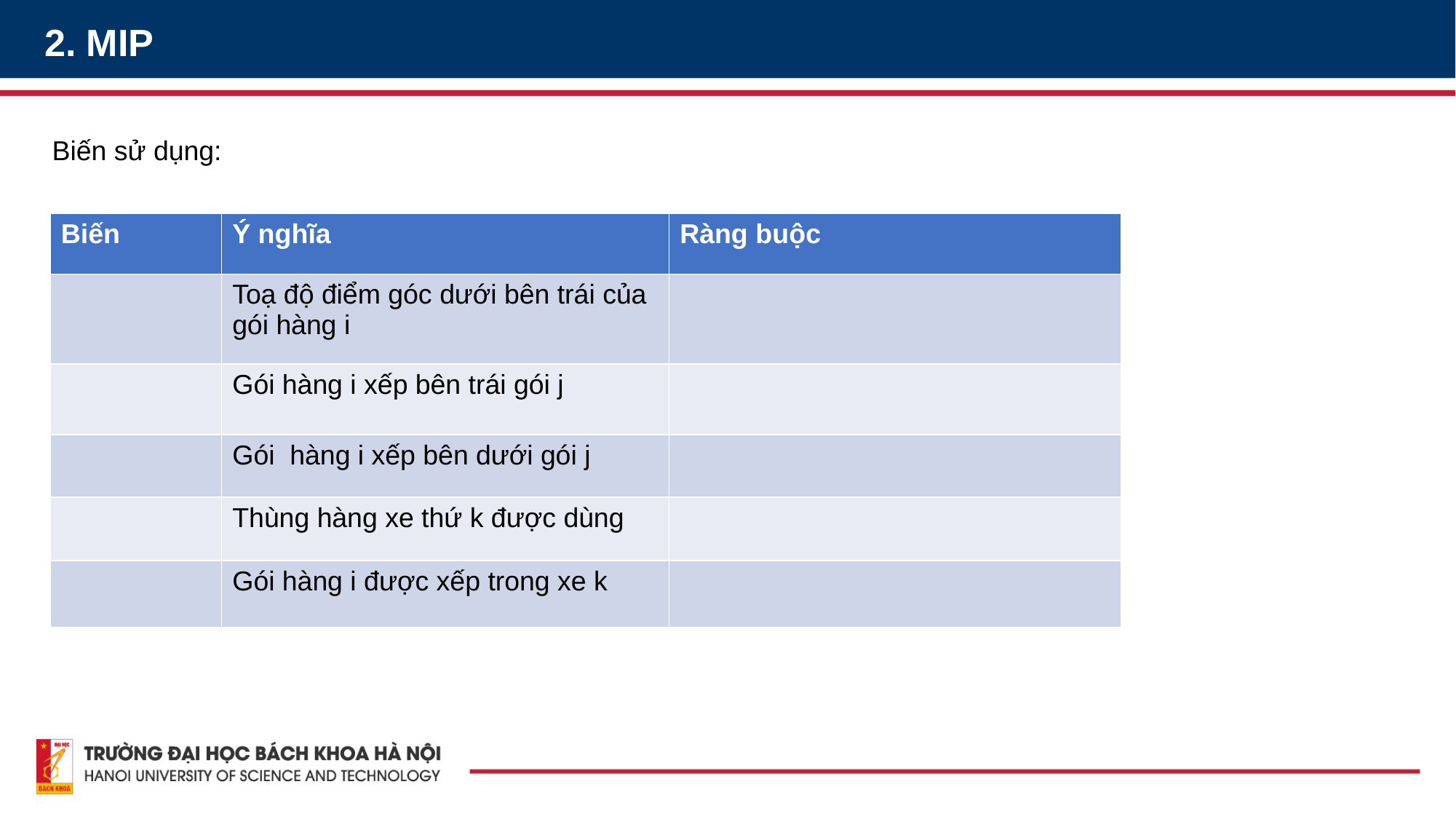

2. MIP
Biến sử dụng:

| Biến | Ý nghĩa | Ràng buộc |
| --- | --- | --- |
|  | Toạ độ điểm góc dưới bên trái của gói hàng i |  |
|  | Gói hàng i xếp bên trái gói j |  |
|  | Gói  hàng i xếp bên dưới gói j |  |
|  | Thùng hàng xe thứ k được dùng |  |
|  | Gói hàng i được xếp trong xe k |  |